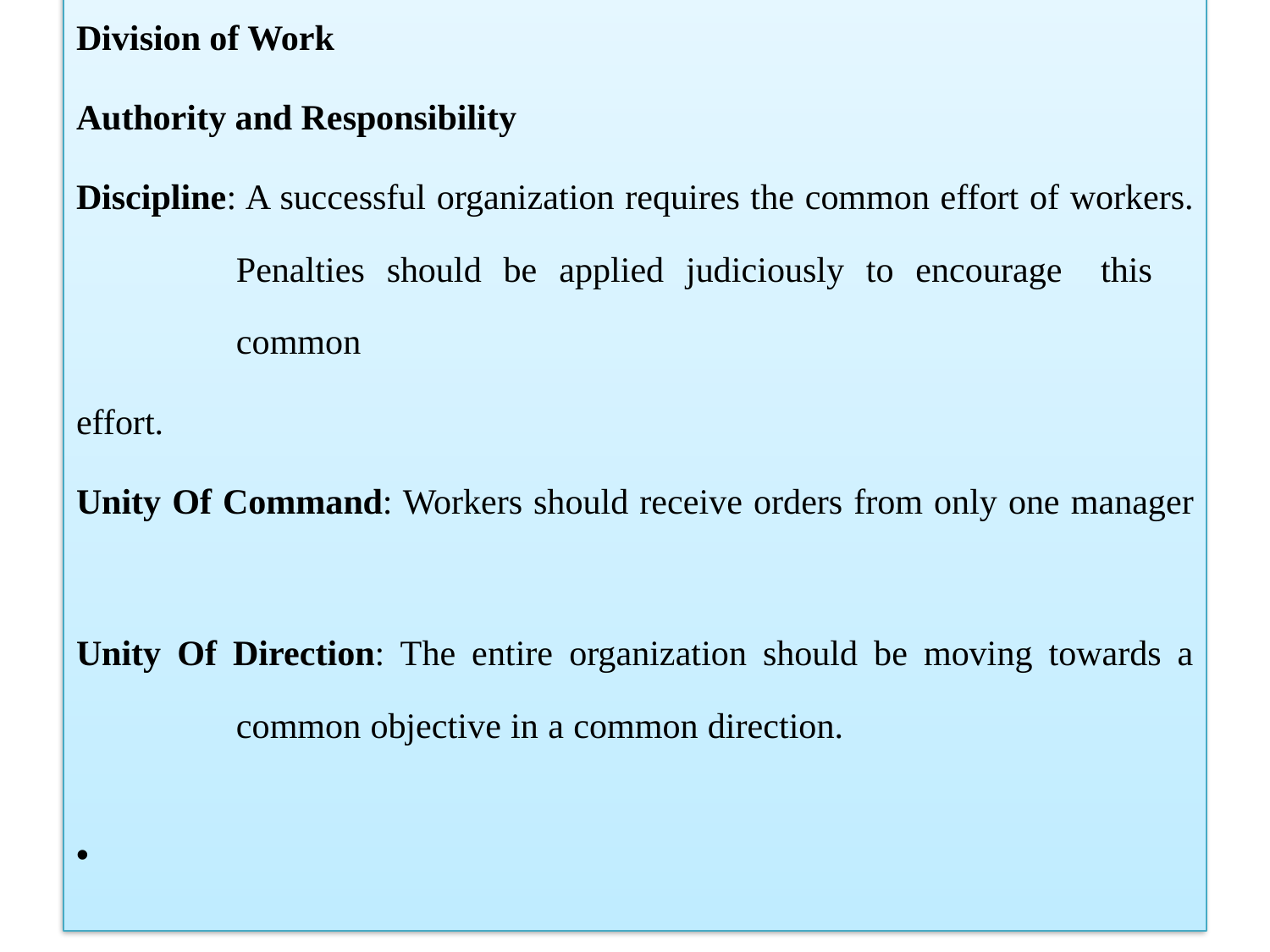

Division of Work
Authority and Responsibility
Discipline: A successful organization requires the common effort of workers. Penalties should be applied judiciously to encourage 	this 	common
effort.
Unity Of Command: Workers should receive orders from only one manager
Unity Of Direction: The entire organization should be moving towards a common objective in a common direction.